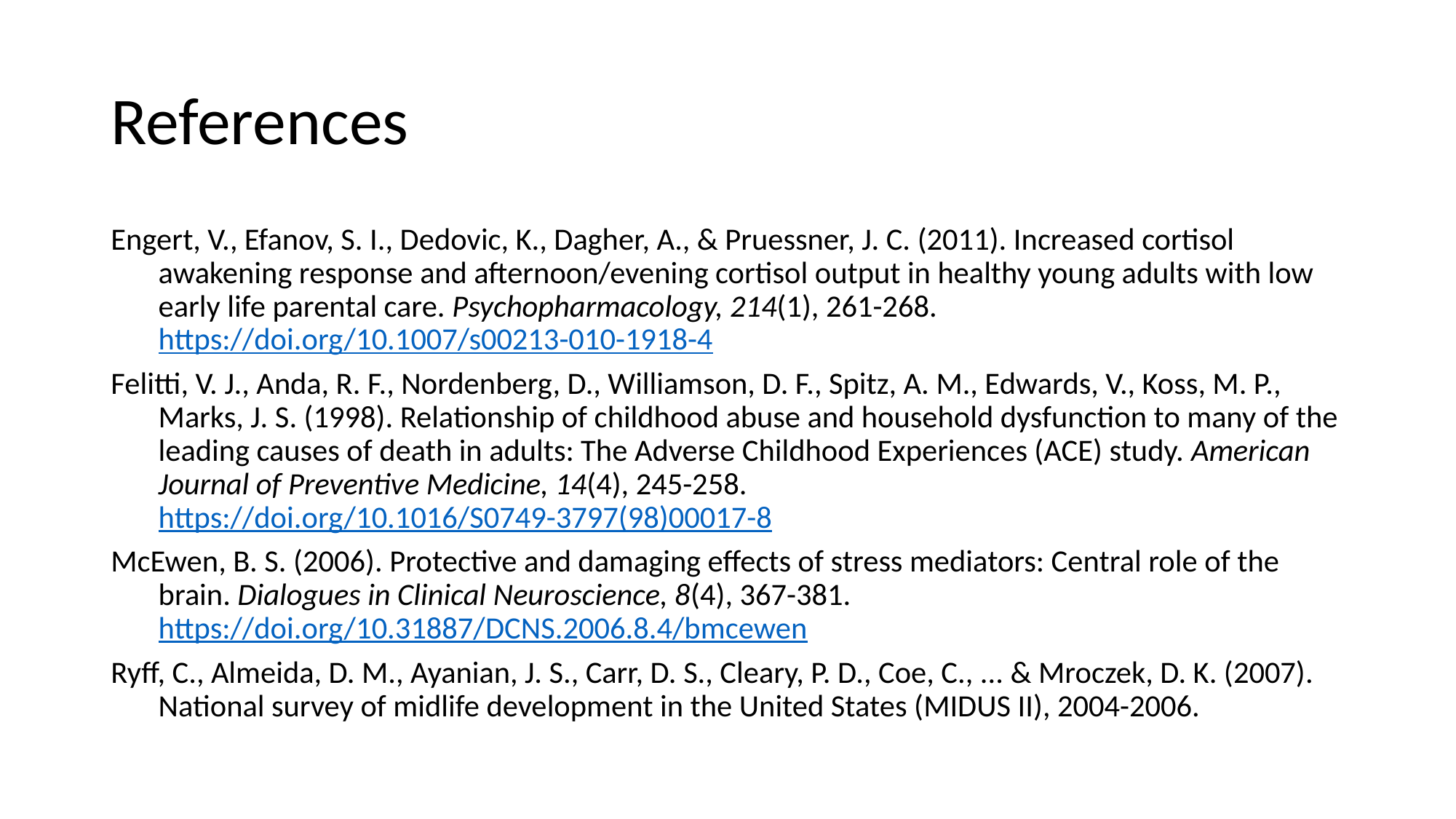

# References
Engert, V., Efanov, S. I., Dedovic, K., Dagher, A., & Pruessner, J. C. (2011). Increased cortisol awakening response and afternoon/evening cortisol output in healthy young adults with low early life parental care. Psychopharmacology, 214(1), 261-268. https://doi.org/10.1007/s00213-010-1918-4
Felitti, V. J., Anda, R. F., Nordenberg, D., Williamson, D. F., Spitz, A. M., Edwards, V., Koss, M. P., Marks, J. S. (1998). Relationship of childhood abuse and household dysfunction to many of the leading causes of death in adults: The Adverse Childhood Experiences (ACE) study. American Journal of Preventive Medicine, 14(4), 245-258. https://doi.org/10.1016/S0749-3797(98)00017-8
McEwen, B. S. (2006). Protective and damaging effects of stress mediators: Central role of the brain. Dialogues in Clinical Neuroscience, 8(4), 367-381. https://doi.org/10.31887/DCNS.2006.8.4/bmcewen
Ryff, C., Almeida, D. M., Ayanian, J. S., Carr, D. S., Cleary, P. D., Coe, C., ... & Mroczek, D. K. (2007). National survey of midlife development in the United States (MIDUS II), 2004-2006.